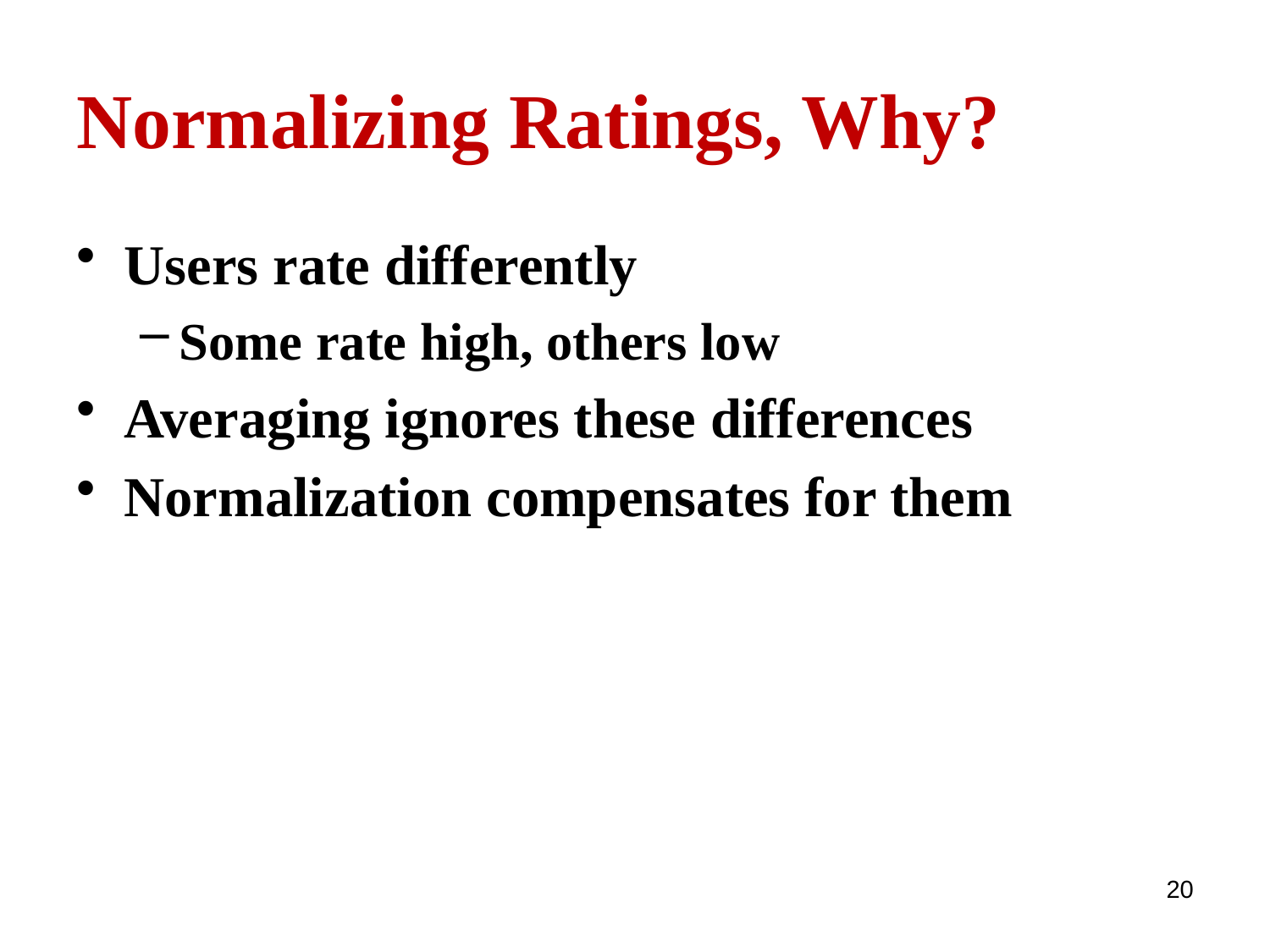

# Normalizing Ratings, Why?
Users rate differently
Some rate high, others low
Averaging ignores these differences
Normalization compensates for them
20